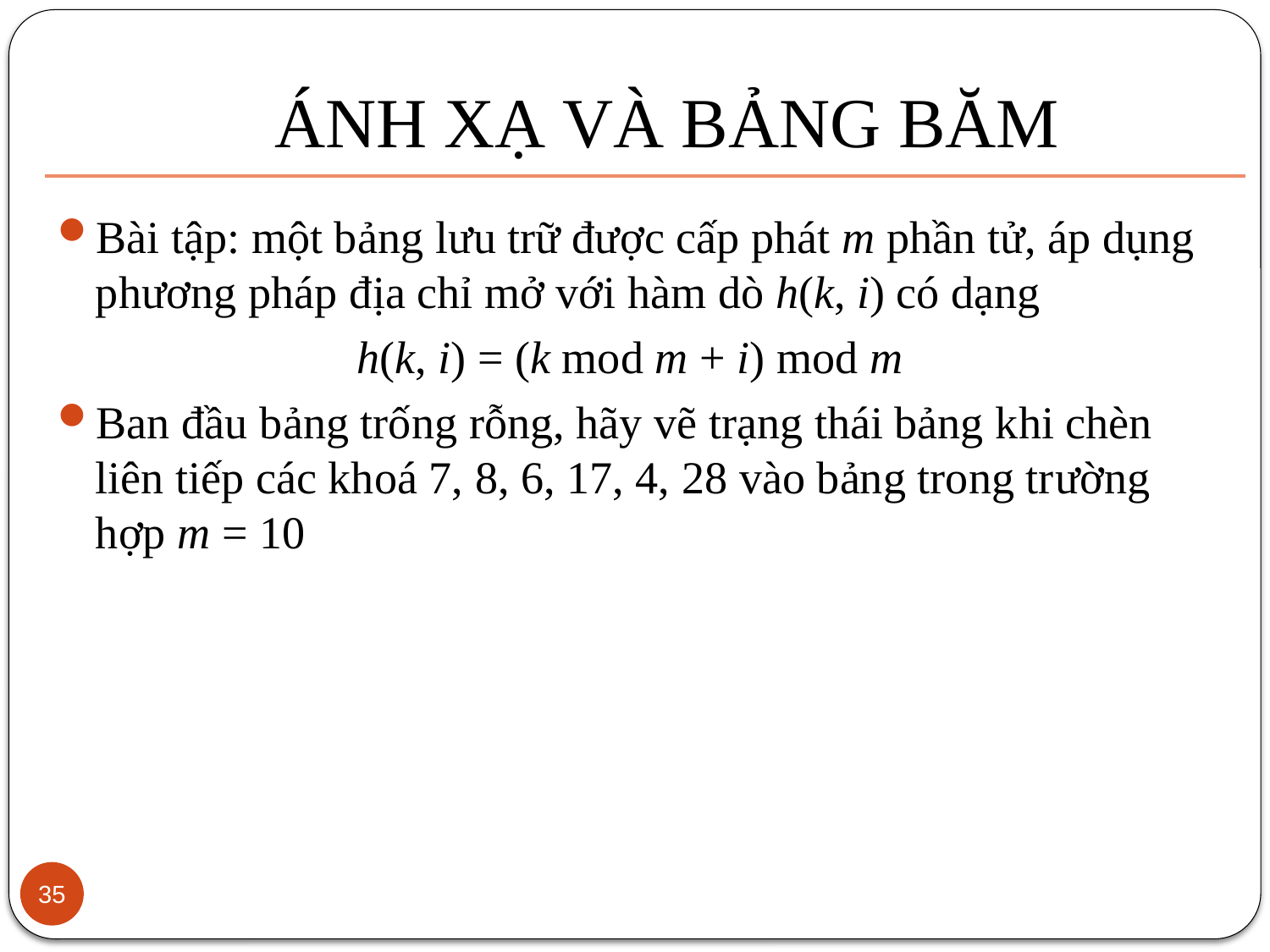

# ÁNH XẠ VÀ BẢNG BĂM
Bài tập: một bảng lưu trữ được cấp phát m phần tử, áp dụng phương pháp địa chỉ mở với hàm dò h(k, i) có dạng
h(k, i) = (k mod m + i) mod m
Ban đầu bảng trống rỗng, hãy vẽ trạng thái bảng khi chèn liên tiếp các khoá 7, 8, 6, 17, 4, 28 vào bảng trong trường hợp m = 10

35